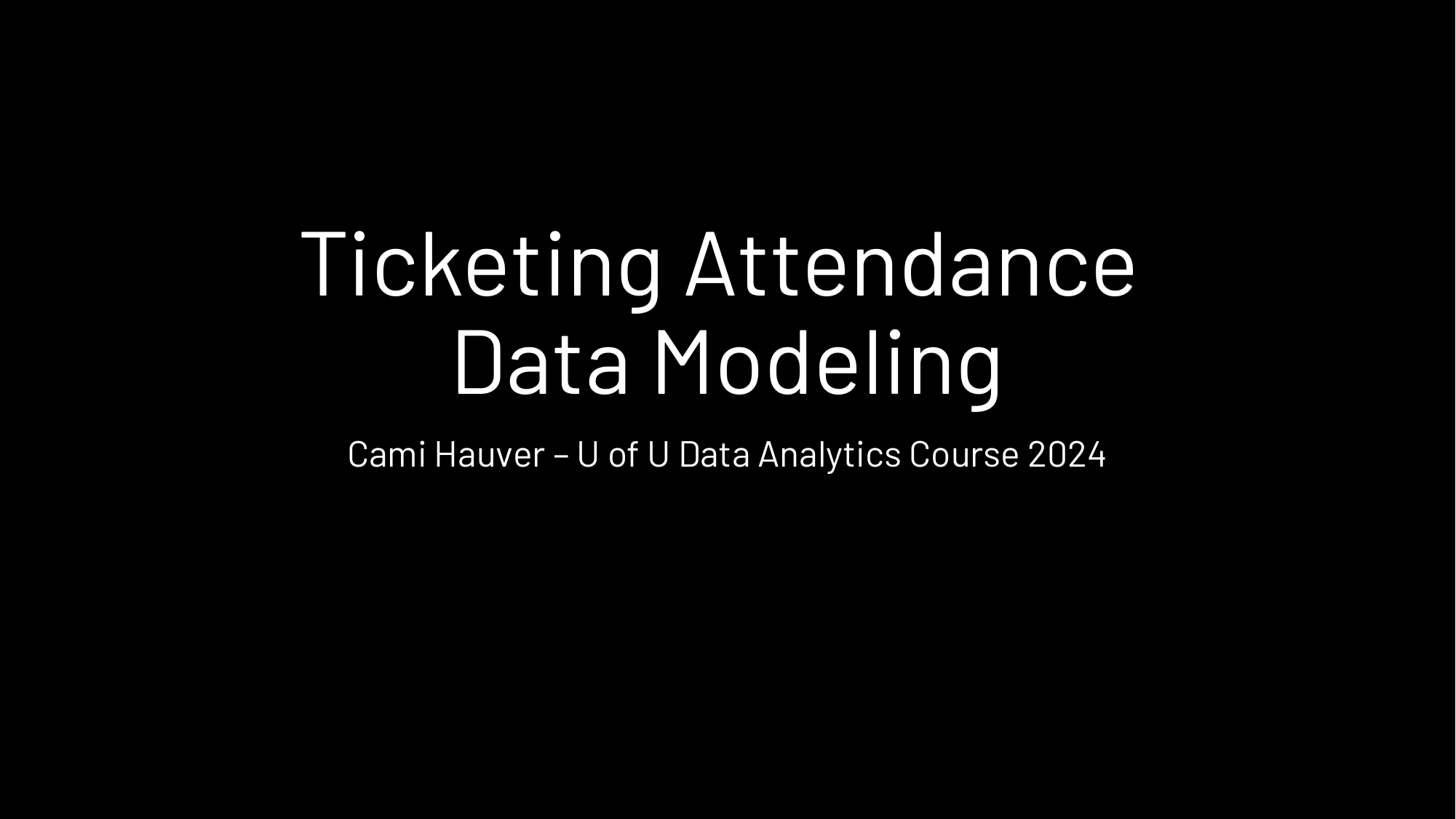

# Ticketing Attendance Data Modeling
Cami Hauver – U of U Data Analytics Course 2024